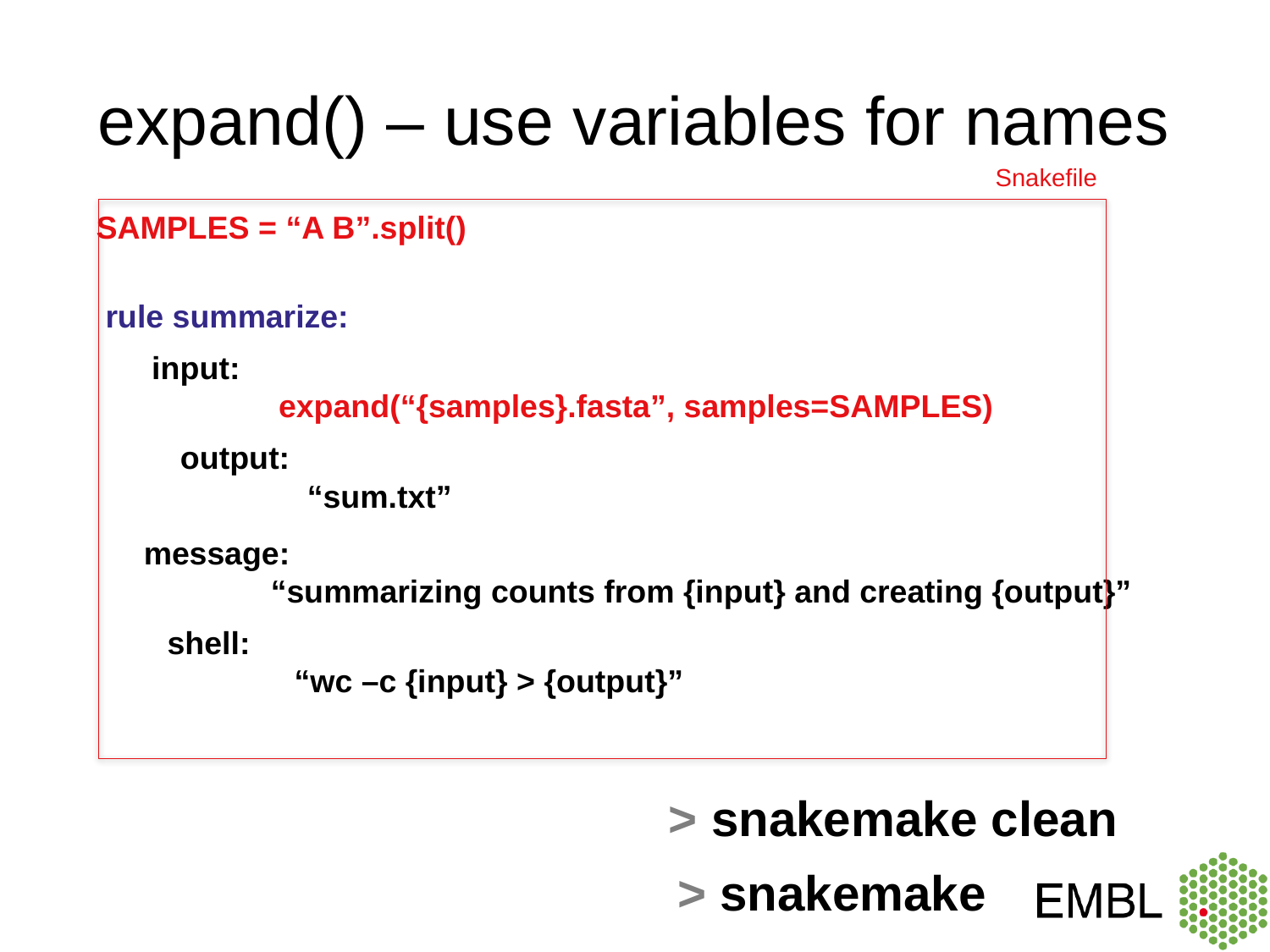

# expand() – use variables for names
Snakefile

SAMPLES = “A B”.split()
rule summarize:
input:
	expand(“{samples}.fasta”, samples=SAMPLES)
output:
	“sum.txt”
message:
	“summarizing counts from {input} and creating {output}”
shell:
	“wc –c {input} > {output}”
> snakemake clean
> snakemake